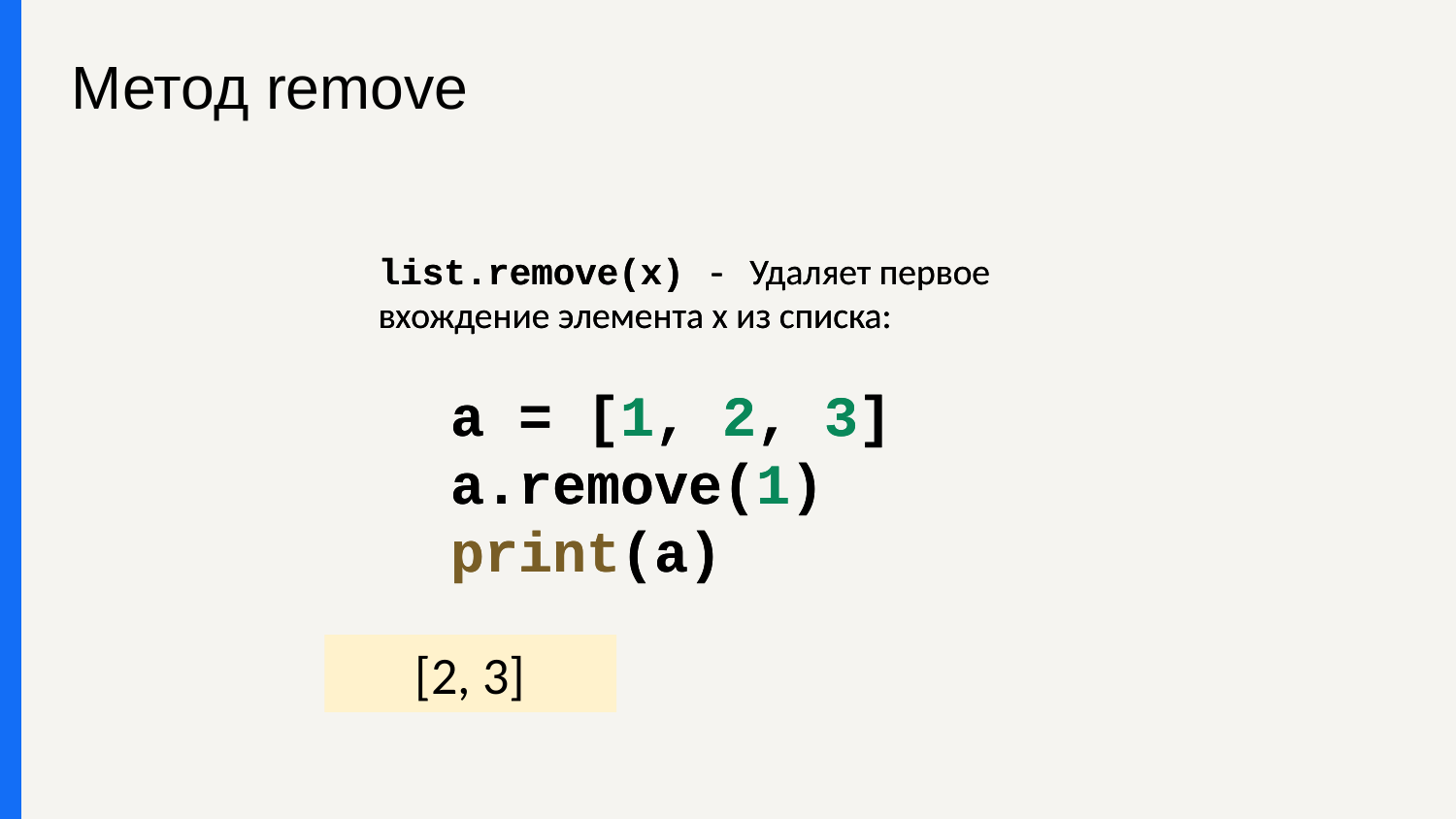

# Метод remove

list.remove(x) - Удаляет первое вхождение элемента x из списка:

a = [1, 2, 3]
a.remove(1)
print(a)

list.remove(x) - Удаляет первое вхождение элемента x из списка:

a = [1, 2, 3]
a.remove(1)
print(a)

[2, 3]